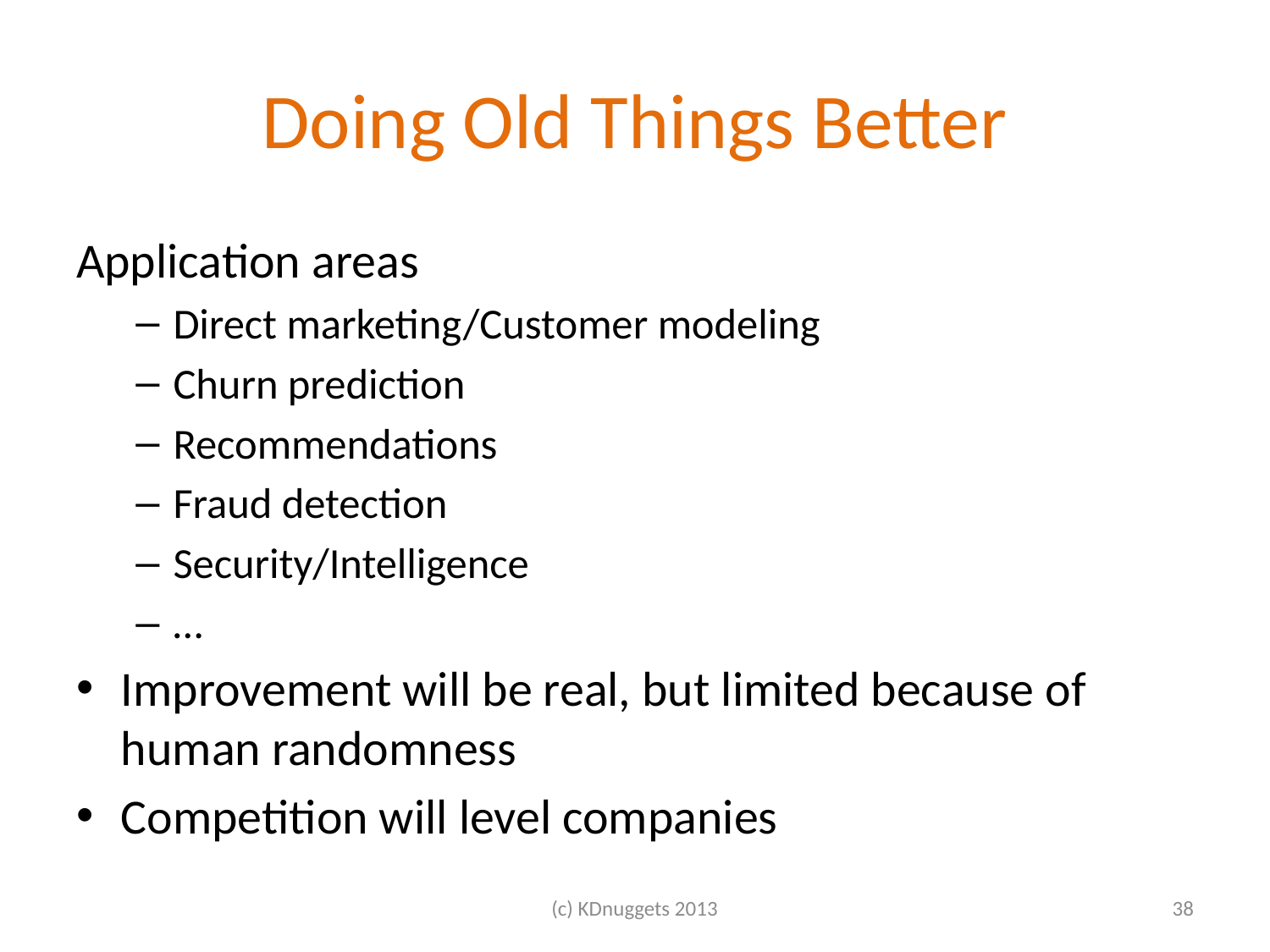

# Doing Old Things Better
Application areas
Direct marketing/Customer modeling
Churn prediction
Recommendations
Fraud detection
Security/Intelligence
…
Improvement will be real, but limited because of human randomness
Competition will level companies
(c) KDnuggets 2013
38